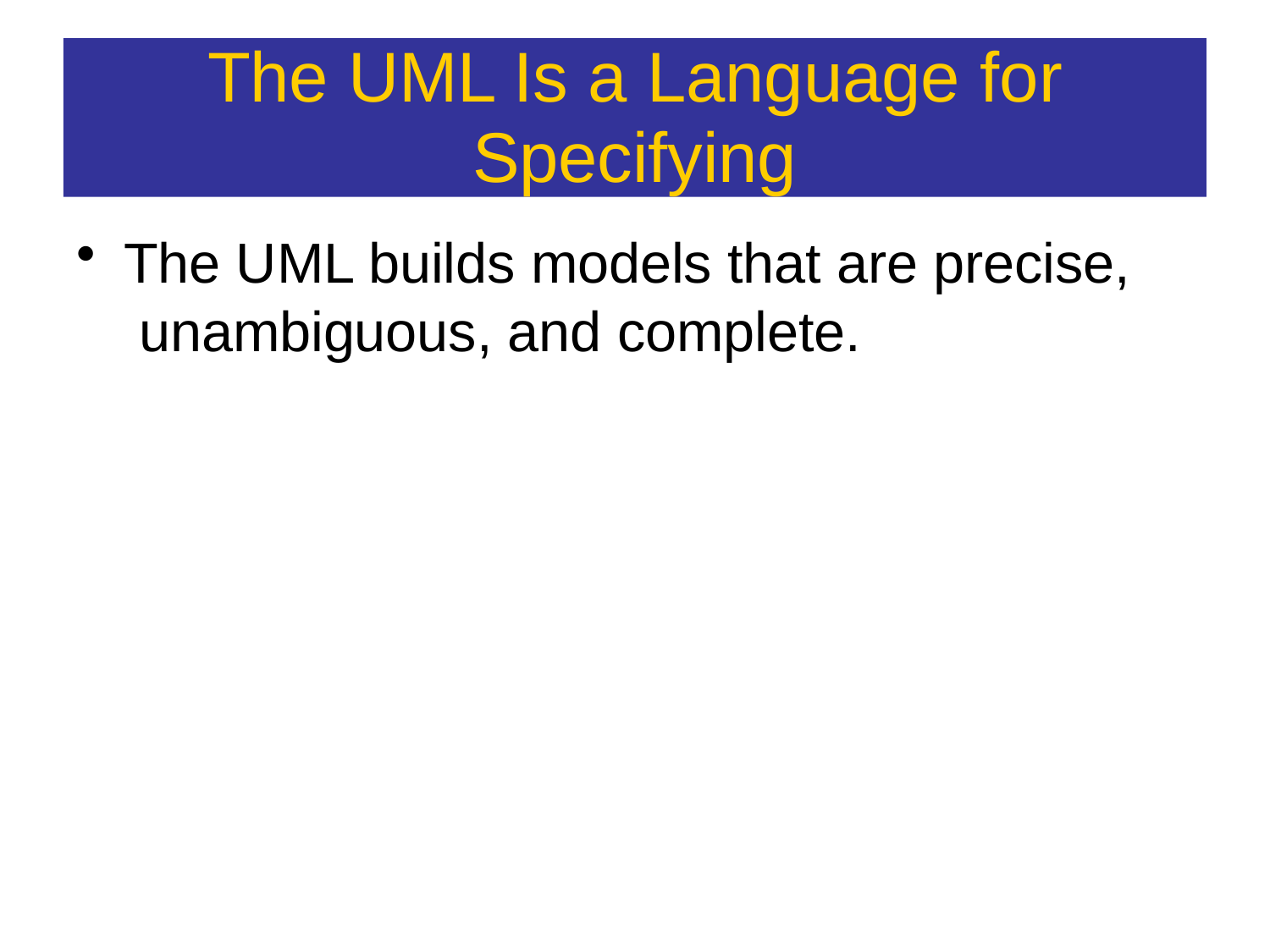

The UML Is a Language for
Specifying
The UML builds models that are precise,  unambiguous, and complete.